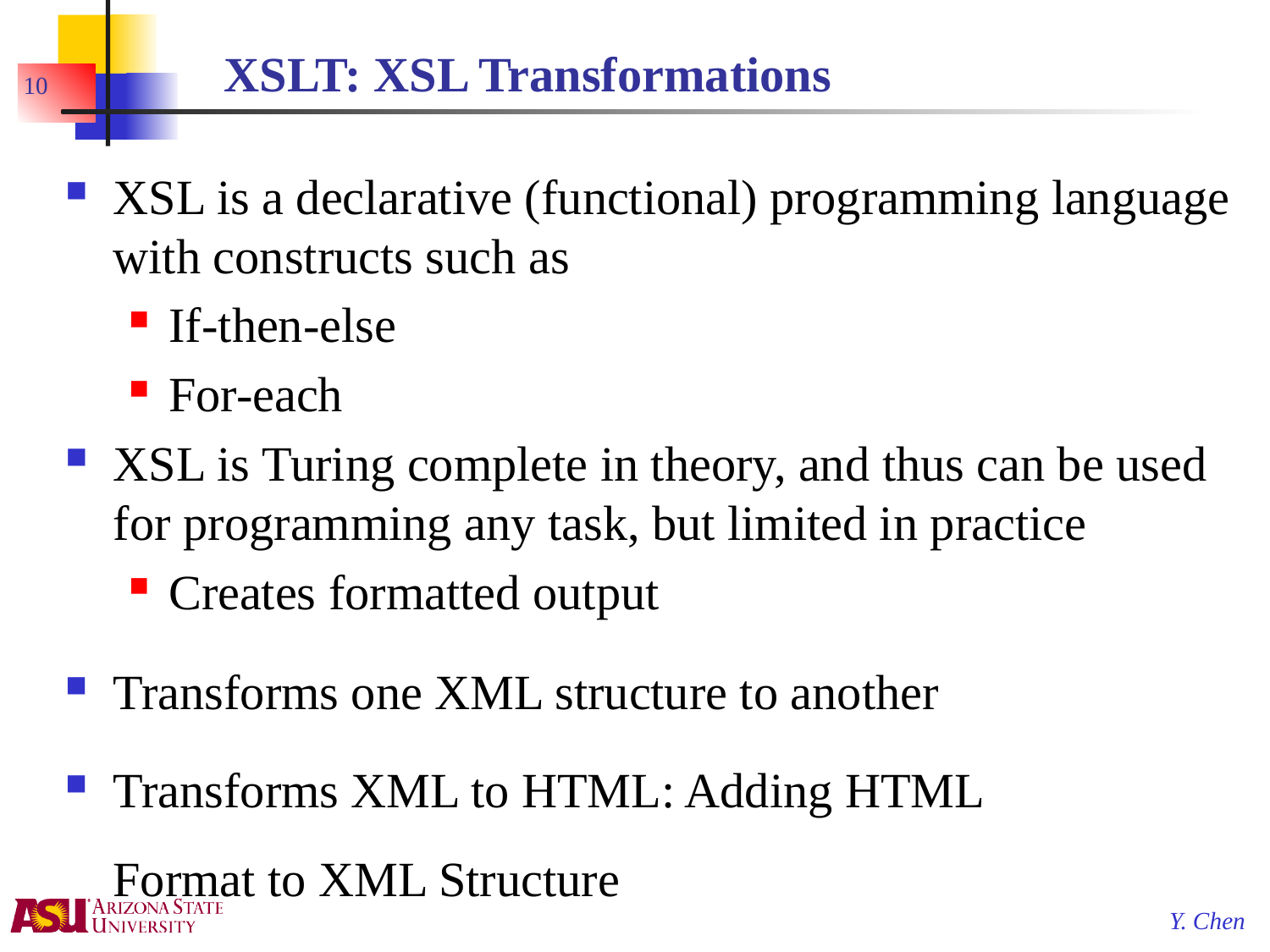

# XSLT: XSL Transformations
10
XSL is a declarative (functional) programming language with constructs such as
If-then-else
For-each
XSL is Turing complete in theory, and thus can be used for programming any task, but limited in practice
Creates formatted output
Transforms one XML structure to another
Transforms XML to HTML: Adding HTML Format to XML Structure